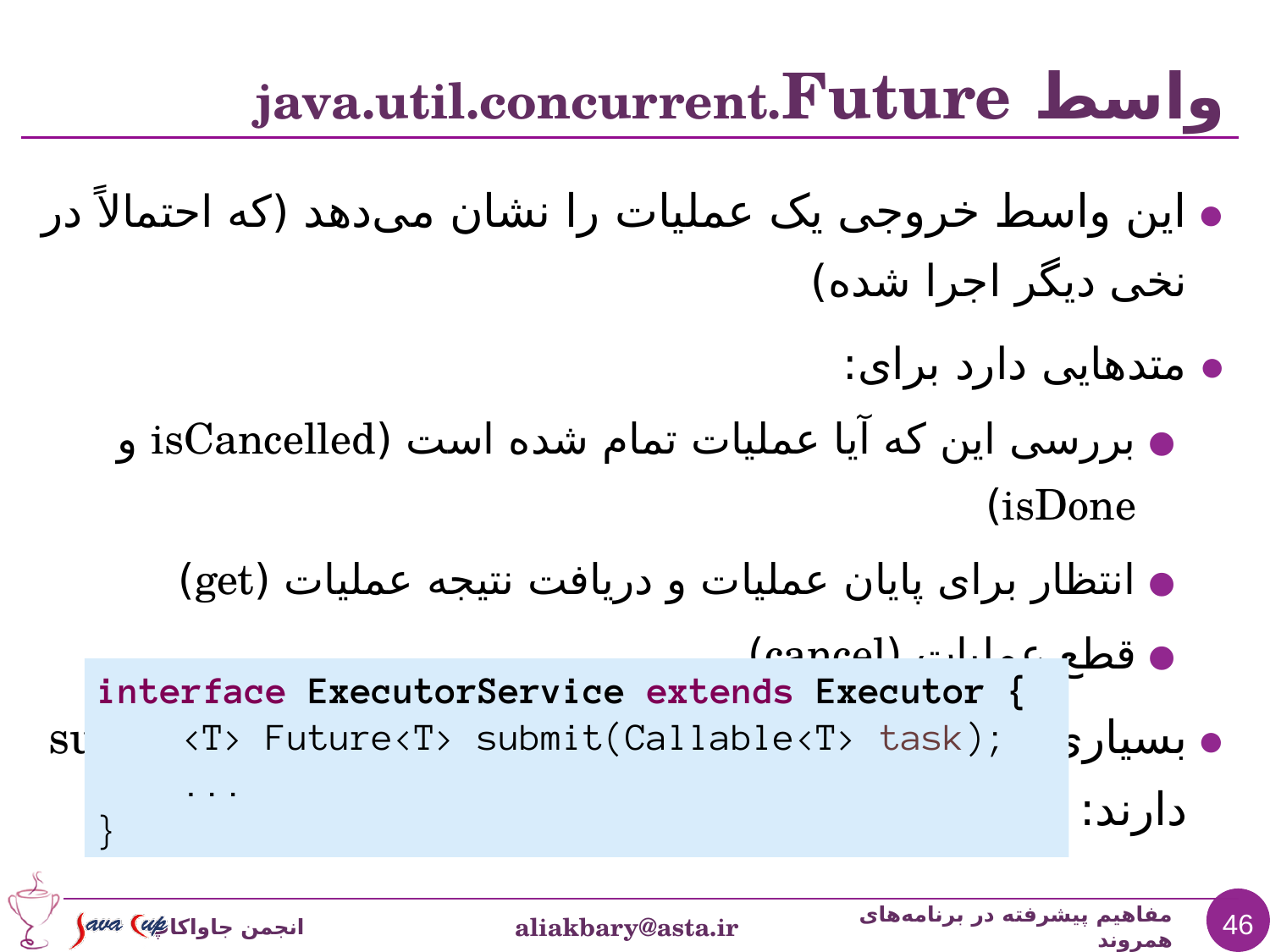

# واسط java.util.concurrent.Future
این واسط خروجی یک عملیات را نشان می‌دهد (که احتمالاً در نخی دیگر اجرا شده)
متدهایی دارد برای:
بررسی این که آیا عملیات تمام شده است (isCancelled و isDone)
انتظار برای پایان عملیات و دریافت نتیجه عملیات (get)
قطع عملیات (cancel)
بسیاری از کلاس‌های موجود Executor ، متدی با نام submit دارند:

interface ExecutorService extends Executor {
    <T> Future<T> submit(Callable<T> task);
    ...
}